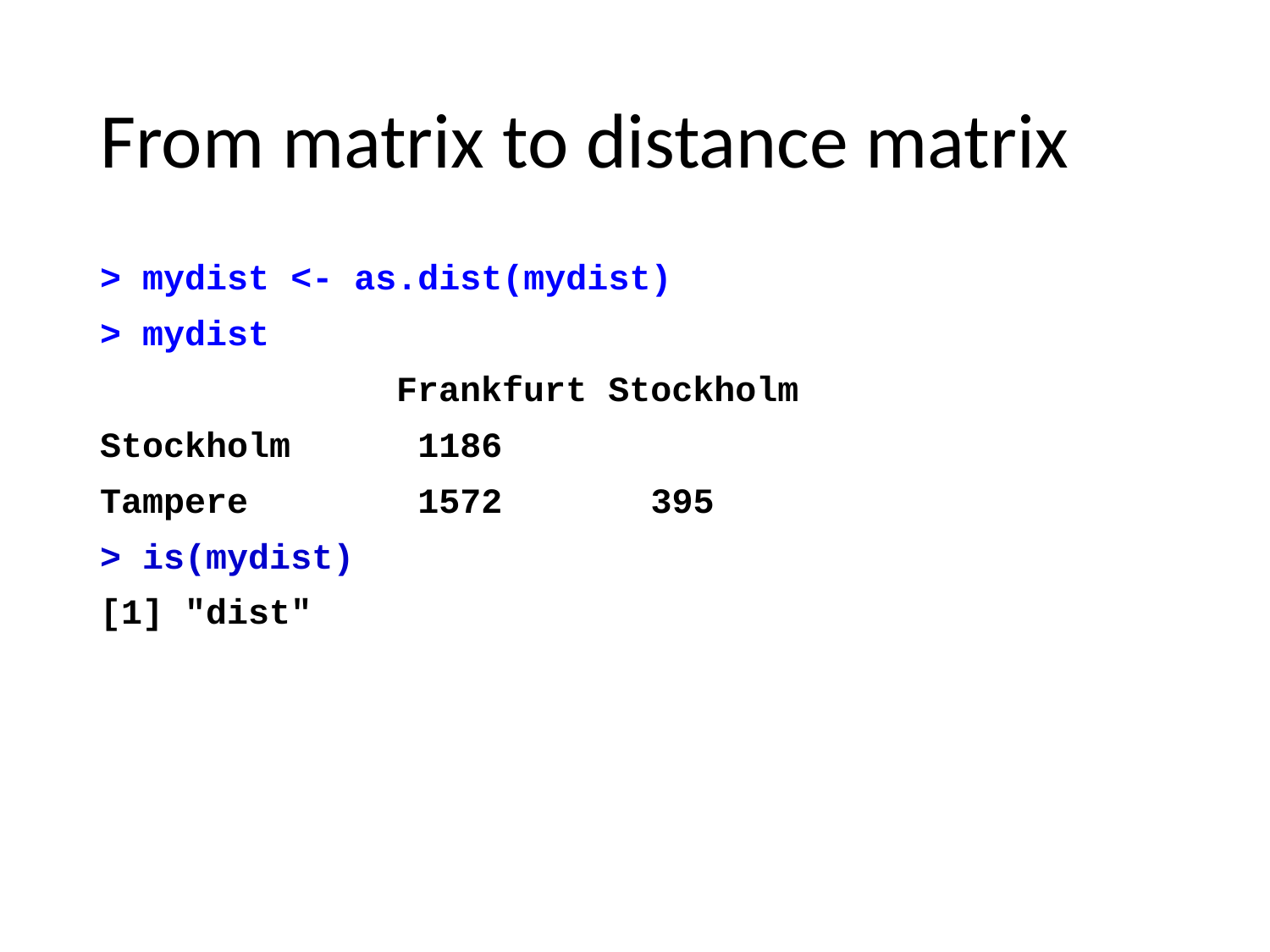

# From matrix to distance matrix
> mydist <- as.dist(mydist)
> mydist
		  Frankfurt Stockholm
Stockholm      1186
Tampere        1572       395
> is(mydist)
[1] "dist"